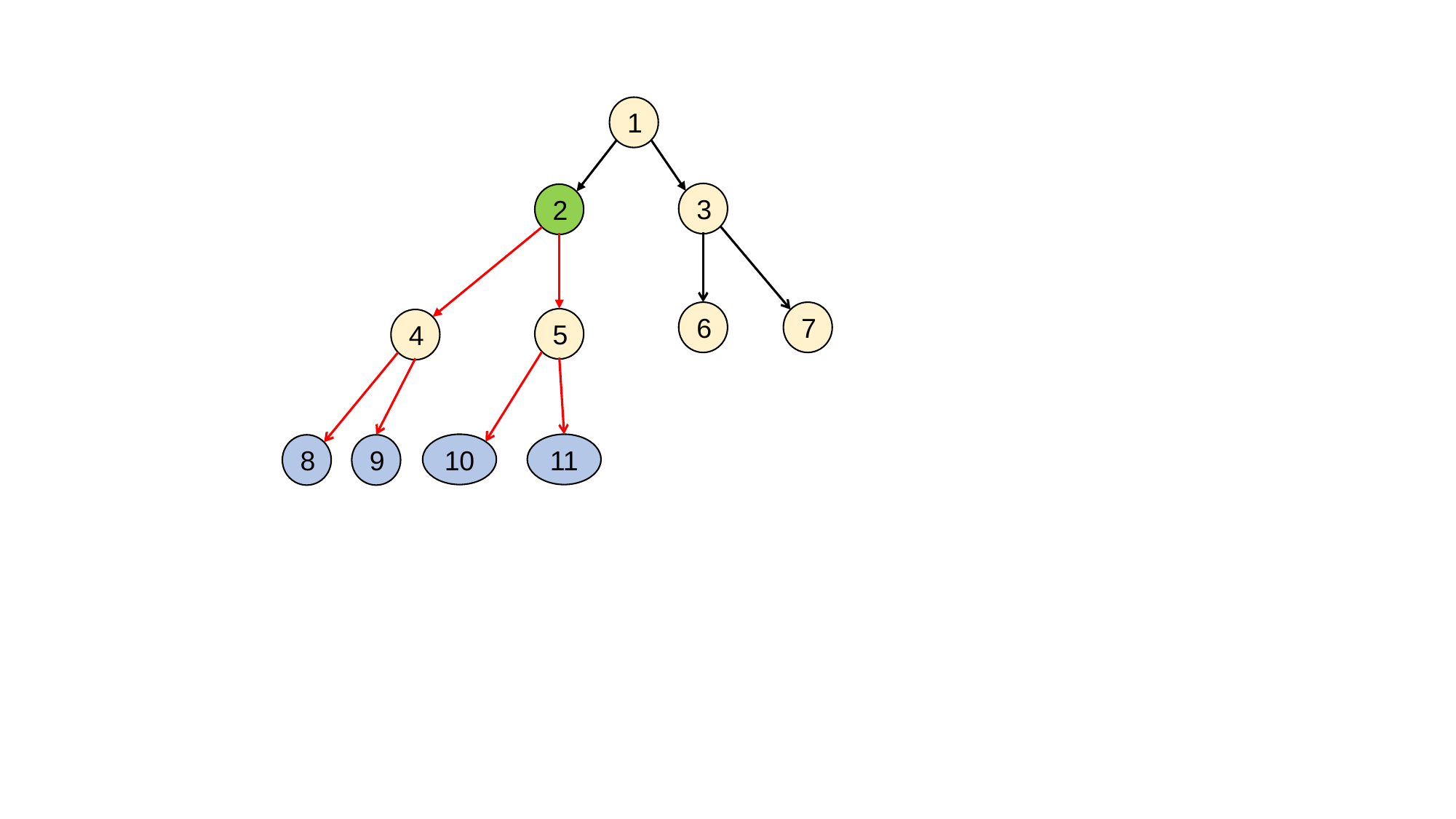

1
3
2
6
7
5
4
10
11
8
9